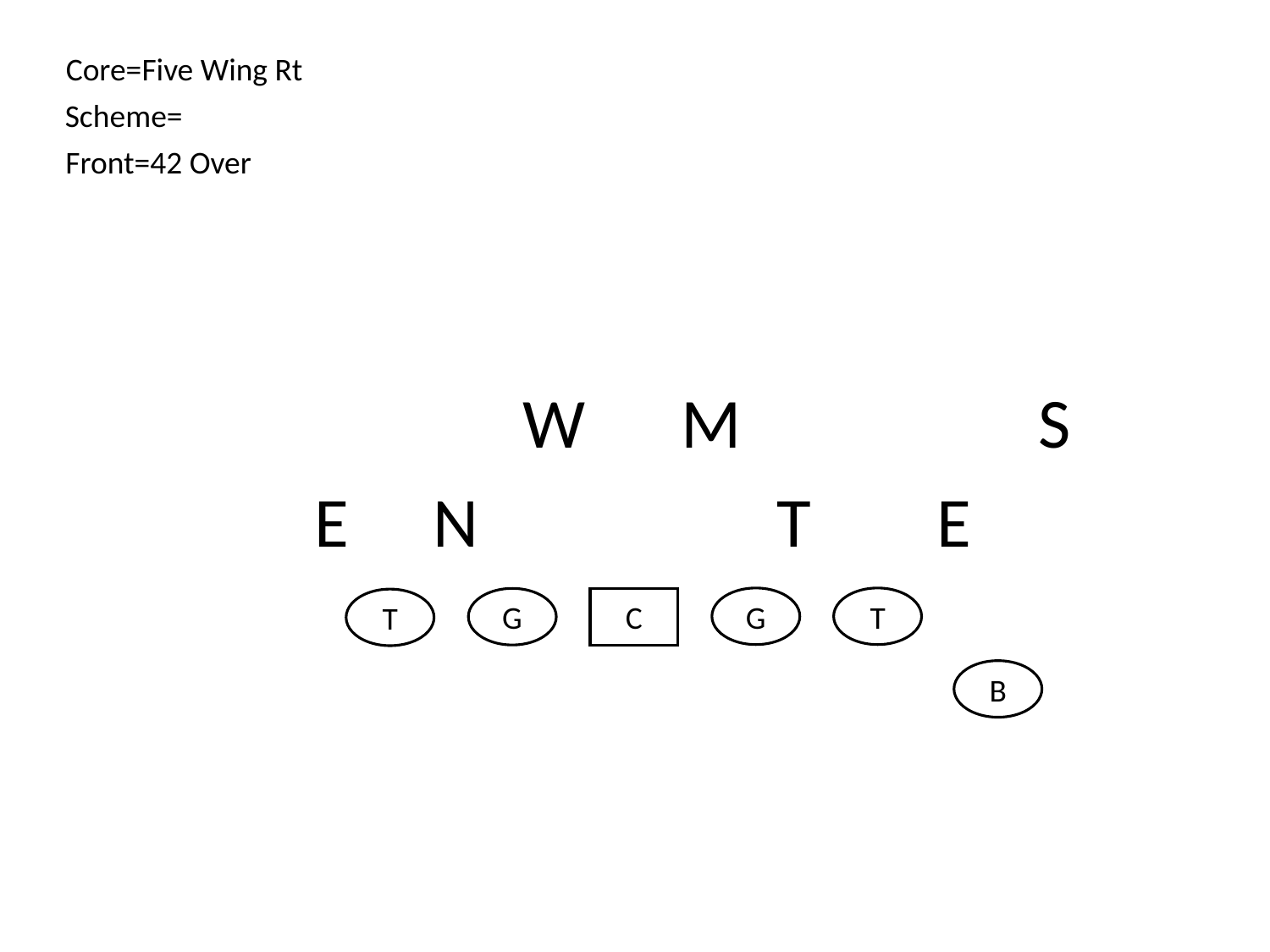

Core=Five Wing Rt
Scheme=
Front=42 Over
W
M
S
E
N
T
E
G
T
G
C
T
B